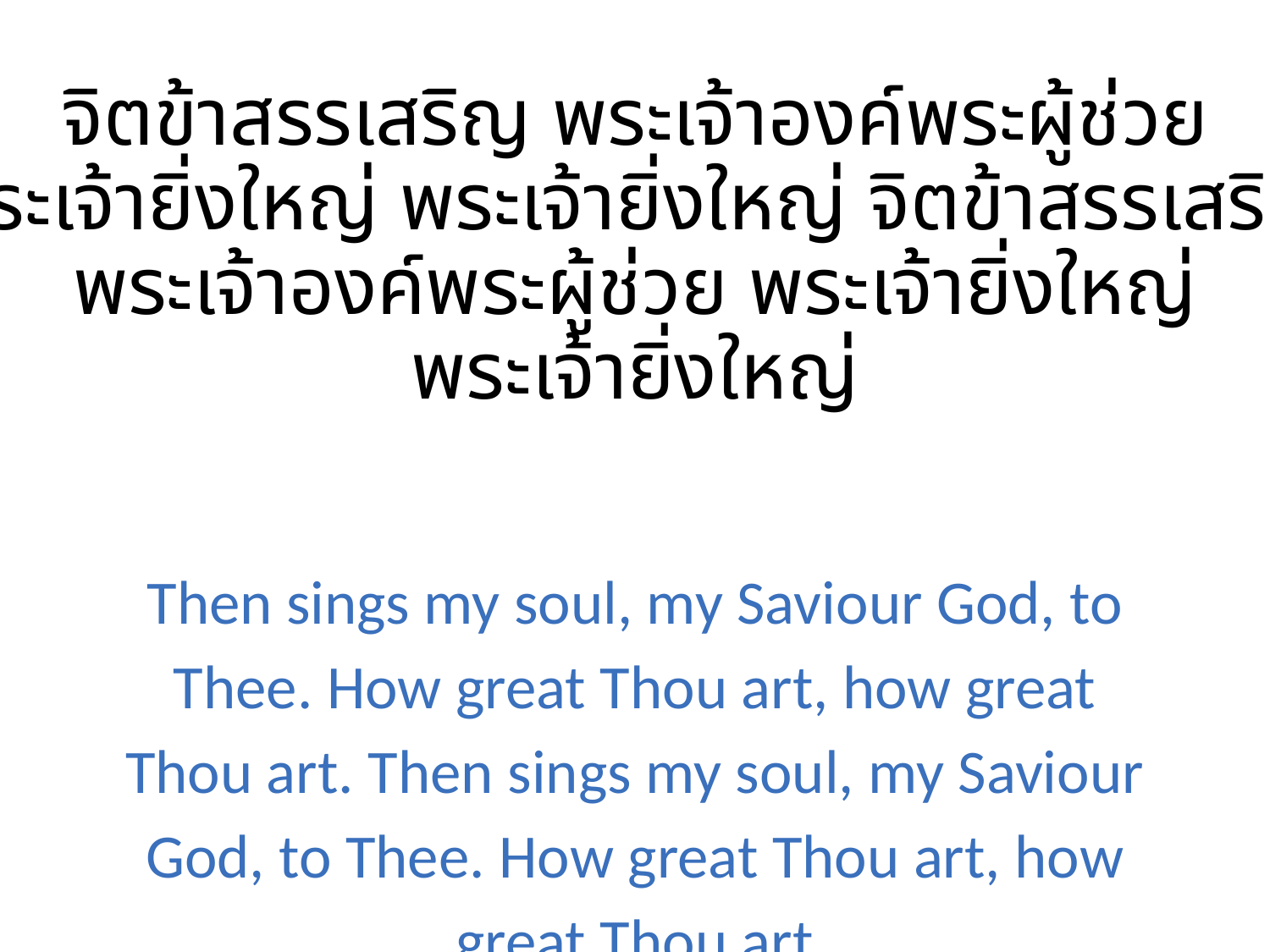

จิตข้าสรรเสริญ พระเจ้าองค์พระผู้ช่วย
พระเจ้ายิ่งใหญ่ พระเจ้ายิ่งใหญ่ จิตข้าสรรเสริญ
พระเจ้าองค์พระผู้ช่วย พระเจ้ายิ่งใหญ่
พระเจ้ายิ่งใหญ่

Then sings my soul, my Saviour God, to Thee. How great Thou art, how great Thou art. Then sings my soul, my Saviour God, to Thee. How great Thou art, how great Thou art